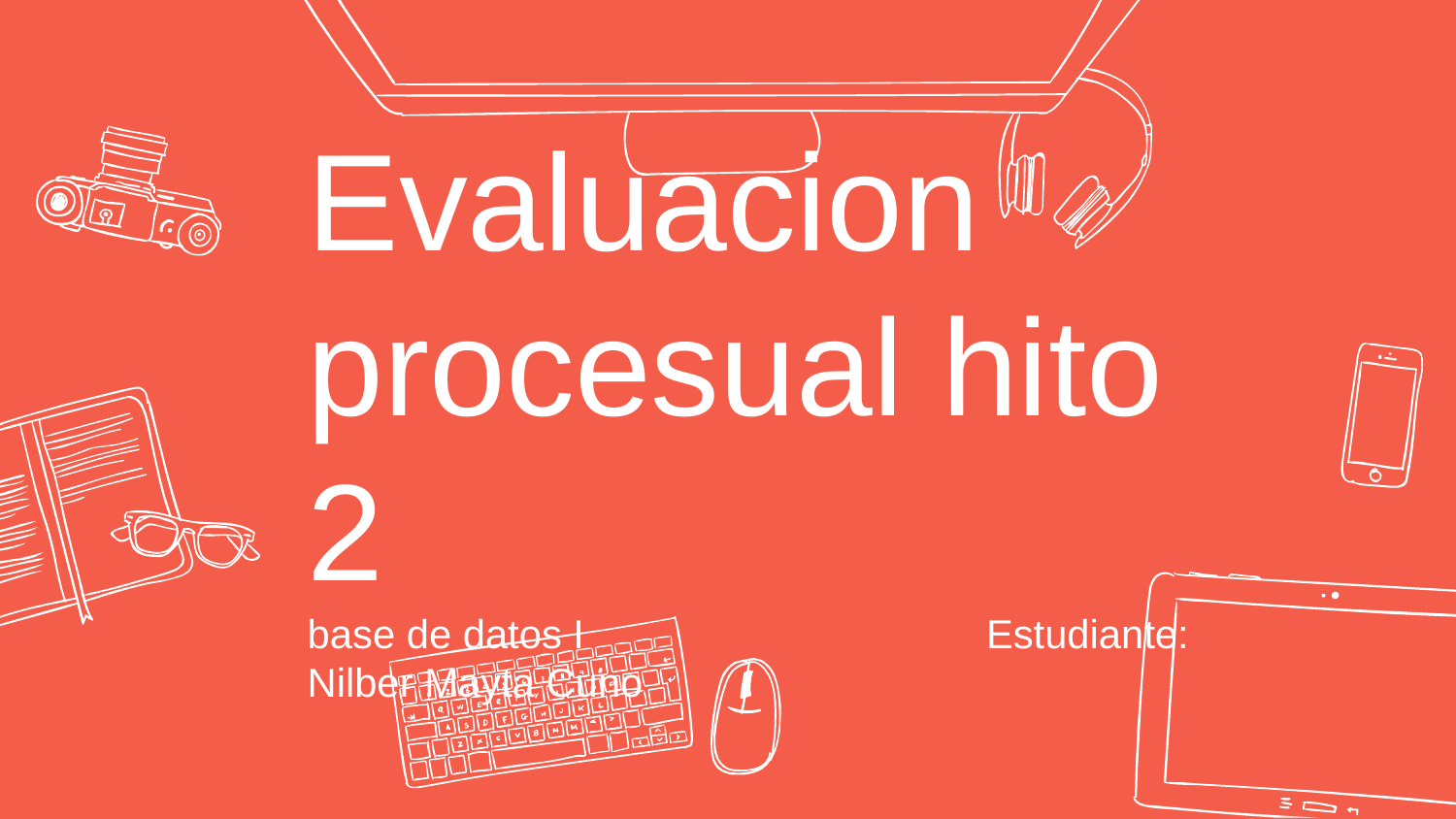

# Evaluacion procesual hito 2 base de datos I                                    Estudiante: Nilber Mayta Cuno